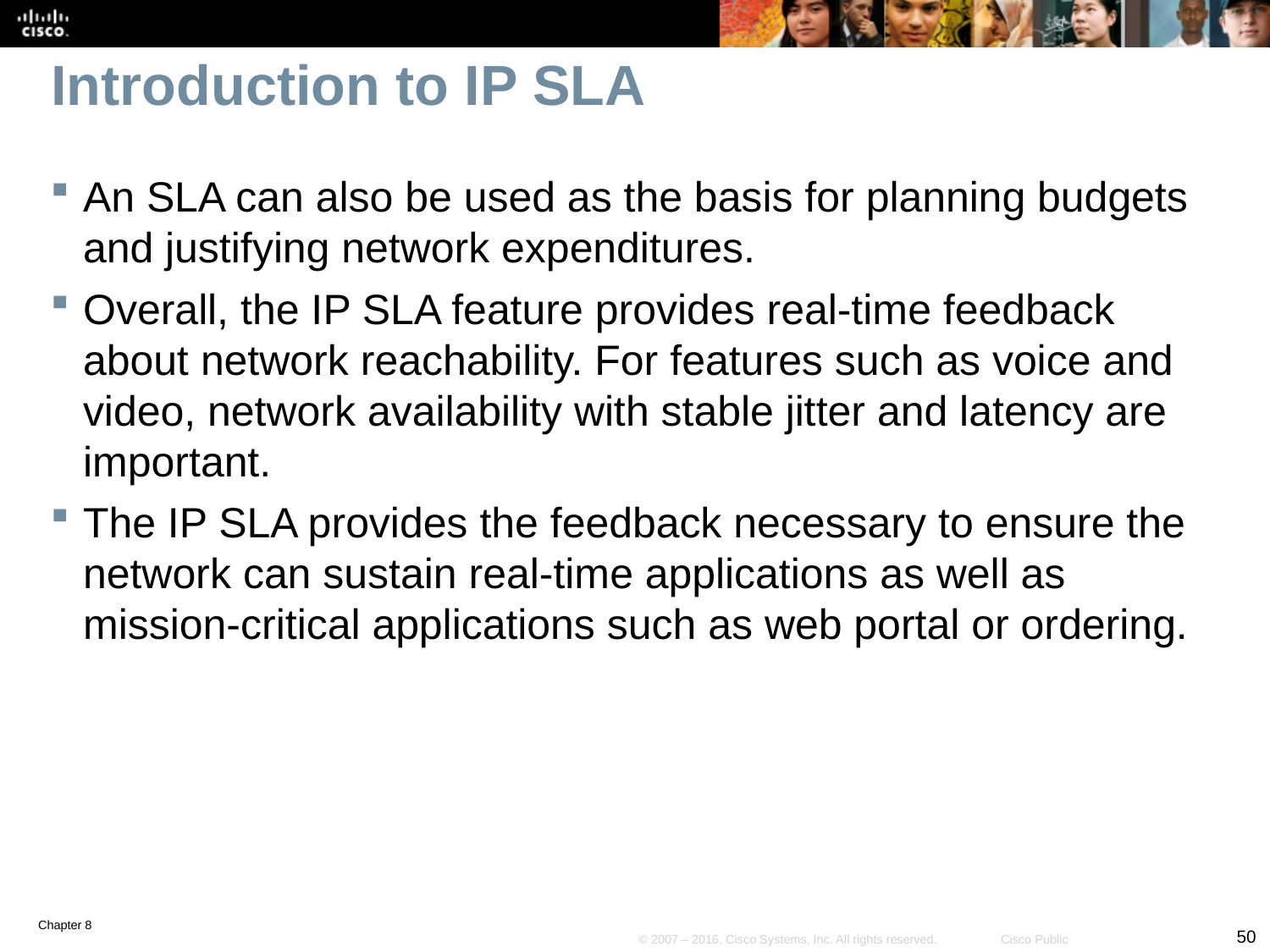

# Introduction to IP SLA
An SLA can also be used as the basis for planning budgets and justifying network expenditures.
Overall, the IP SLA feature provides real-time feedback about network reachability. For features such as voice and video, network availability with stable jitter and latency are important.
The IP SLA provides the feedback necessary to ensure the network can sustain real-time applications as well as mission-critical applications such as web portal or ordering.